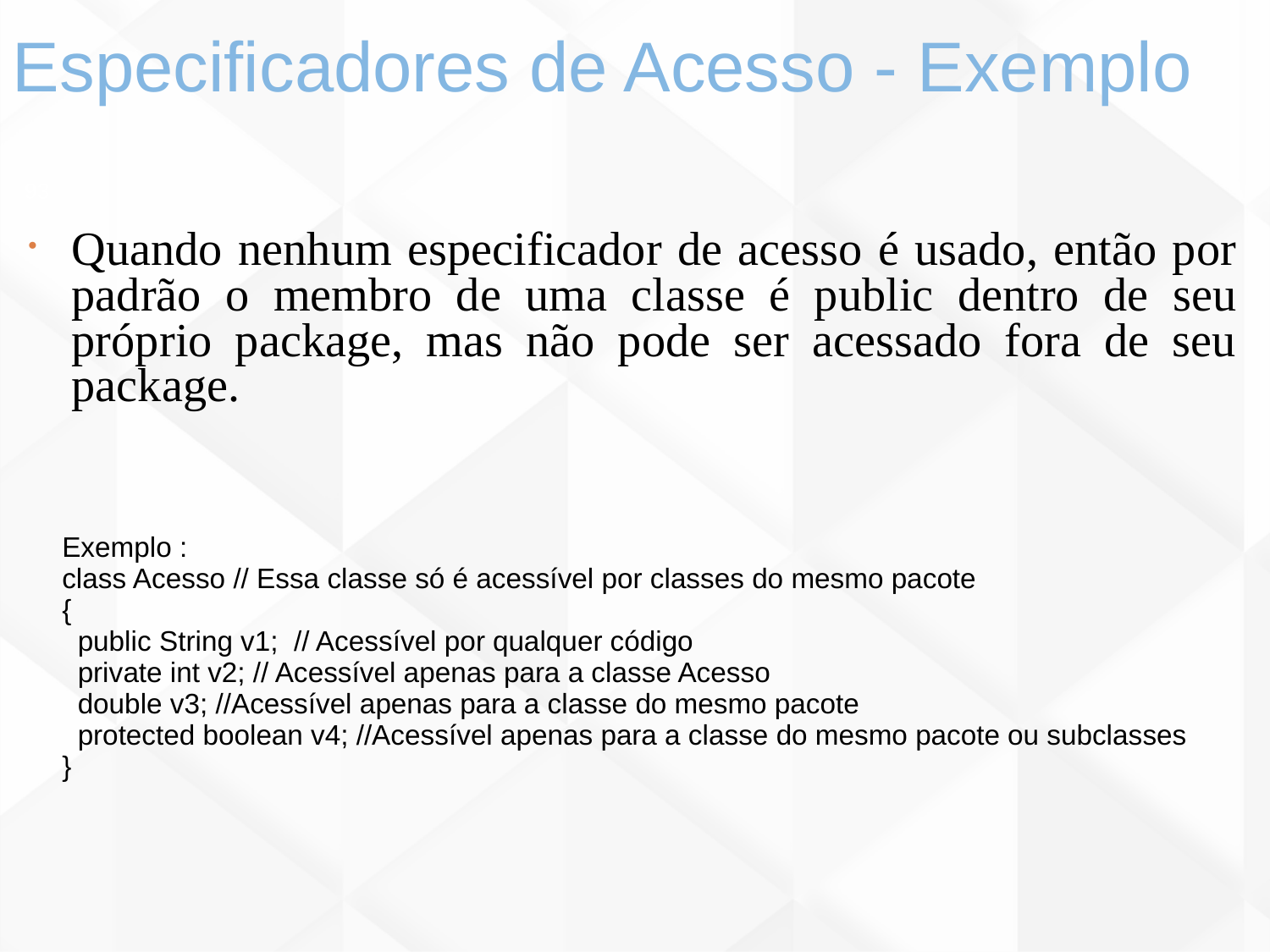

Especificadores de Acesso - Exemplo
93
Quando nenhum especificador de acesso é usado, então por padrão o membro de uma classe é public dentro de seu próprio package, mas não pode ser acessado fora de seu package.
Exemplo :
class Acesso // Essa classe só é acessível por classes do mesmo pacote
{
  public String v1;  // Acessível por qualquer código
  private int v2; // Acessível apenas para a classe Acesso
  double v3; //Acessível apenas para a classe do mesmo pacote
  protected boolean v4; //Acessível apenas para a classe do mesmo pacote ou subclasses
}